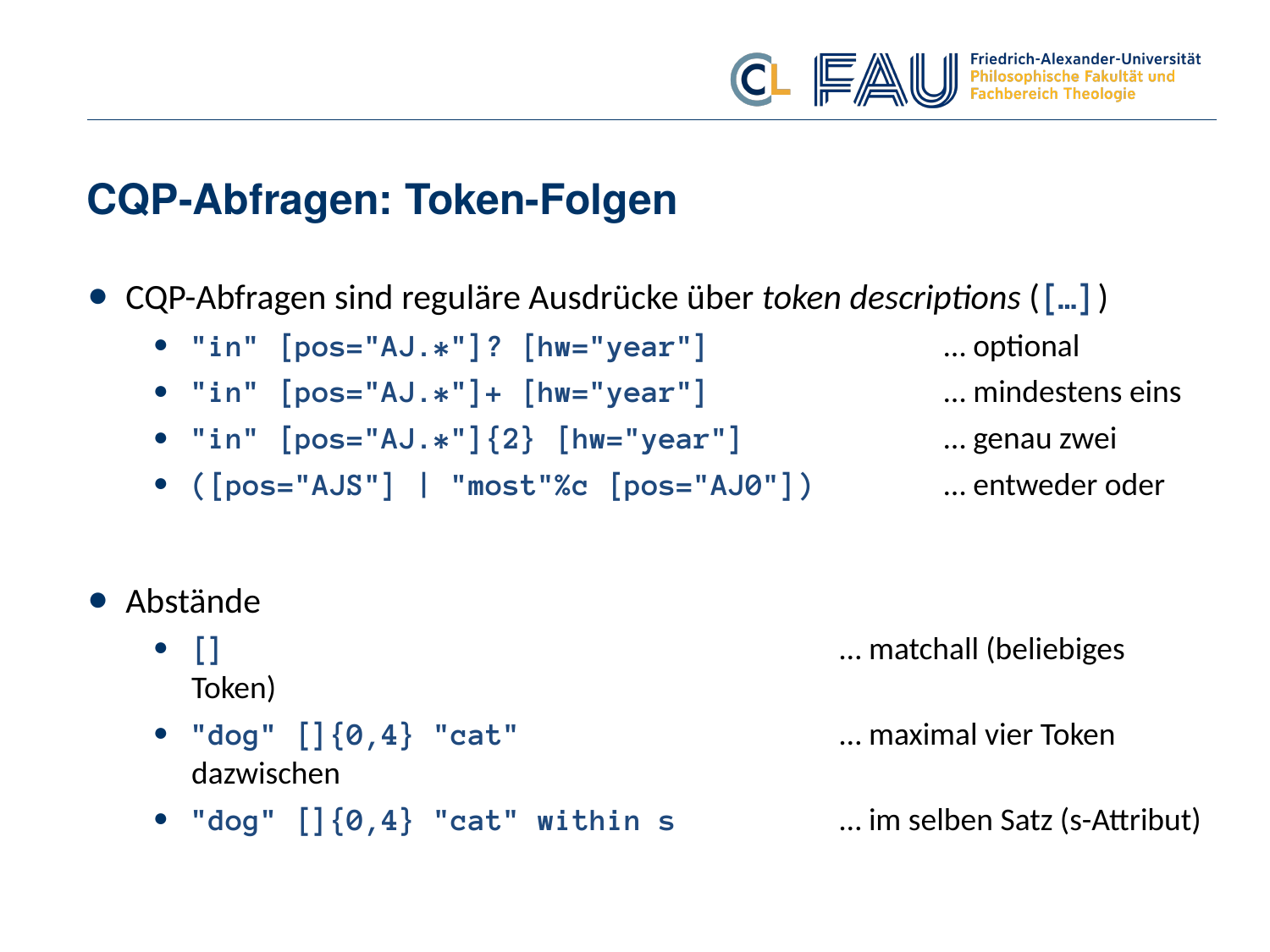

# CQP-Abfragen: Token-Folgen
CQP-Abfragen sind reguläre Ausdrücke über token descriptions ([…])
"in" [pos="AJ.*"]? [hw="year"] 	… optional
"in" [pos="AJ.*"]+ [hw="year"] 	… mindestens eins
"in" [pos="AJ.*"]{2} [hw="year"] 	… genau zwei
([pos="AJS"] | "most"%c [pos="AJ0"]) 	… entweder oder

Abstände
[]	… matchall (beliebiges Token)
"dog" []{0,4} "cat"	… maximal vier Token dazwischen
"dog" []{0,4} "cat" within s	… im selben Satz (s-Attribut)